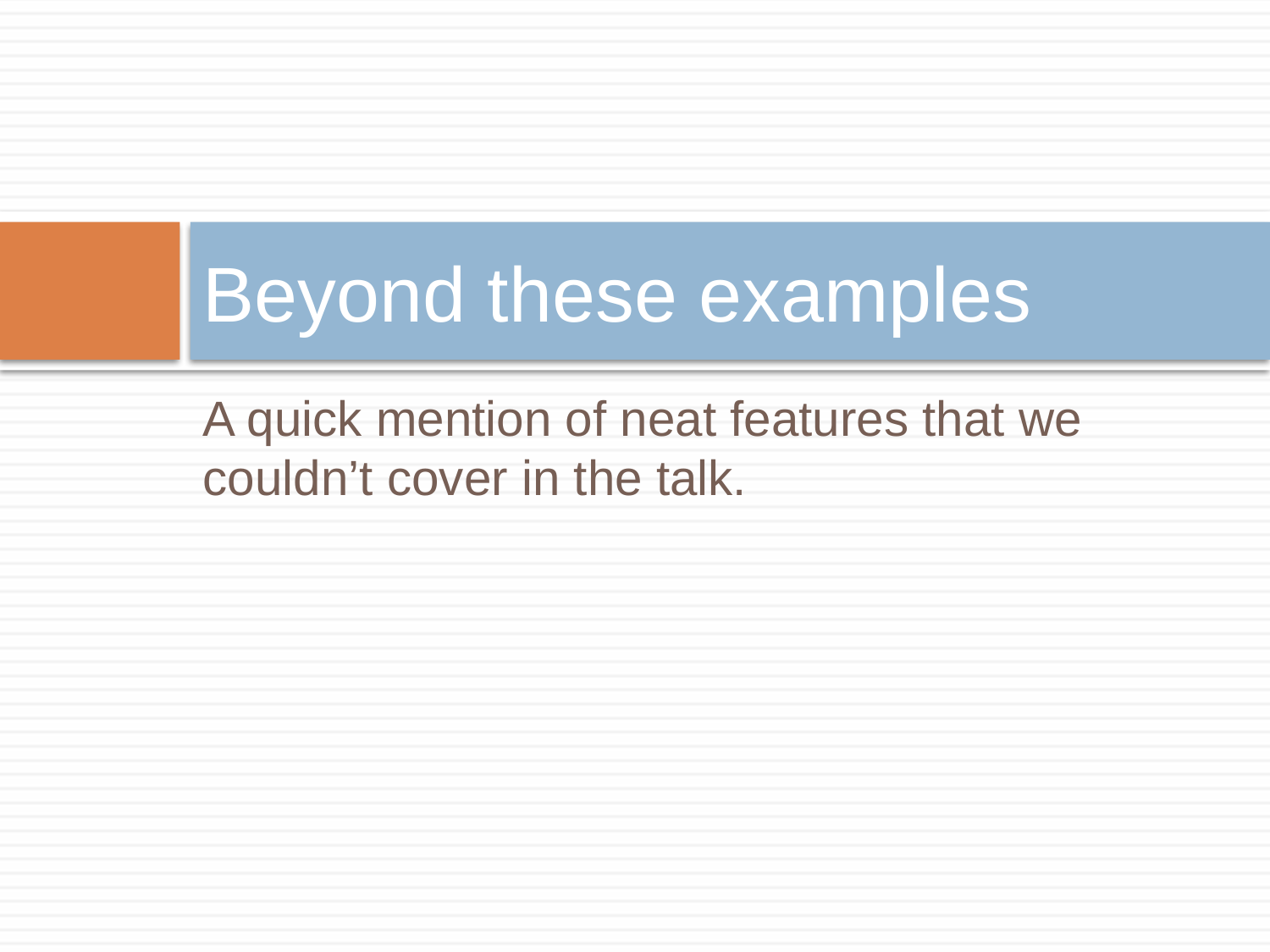

# Beyond these examples
A quick mention of neat features that we couldn’t cover in the talk.